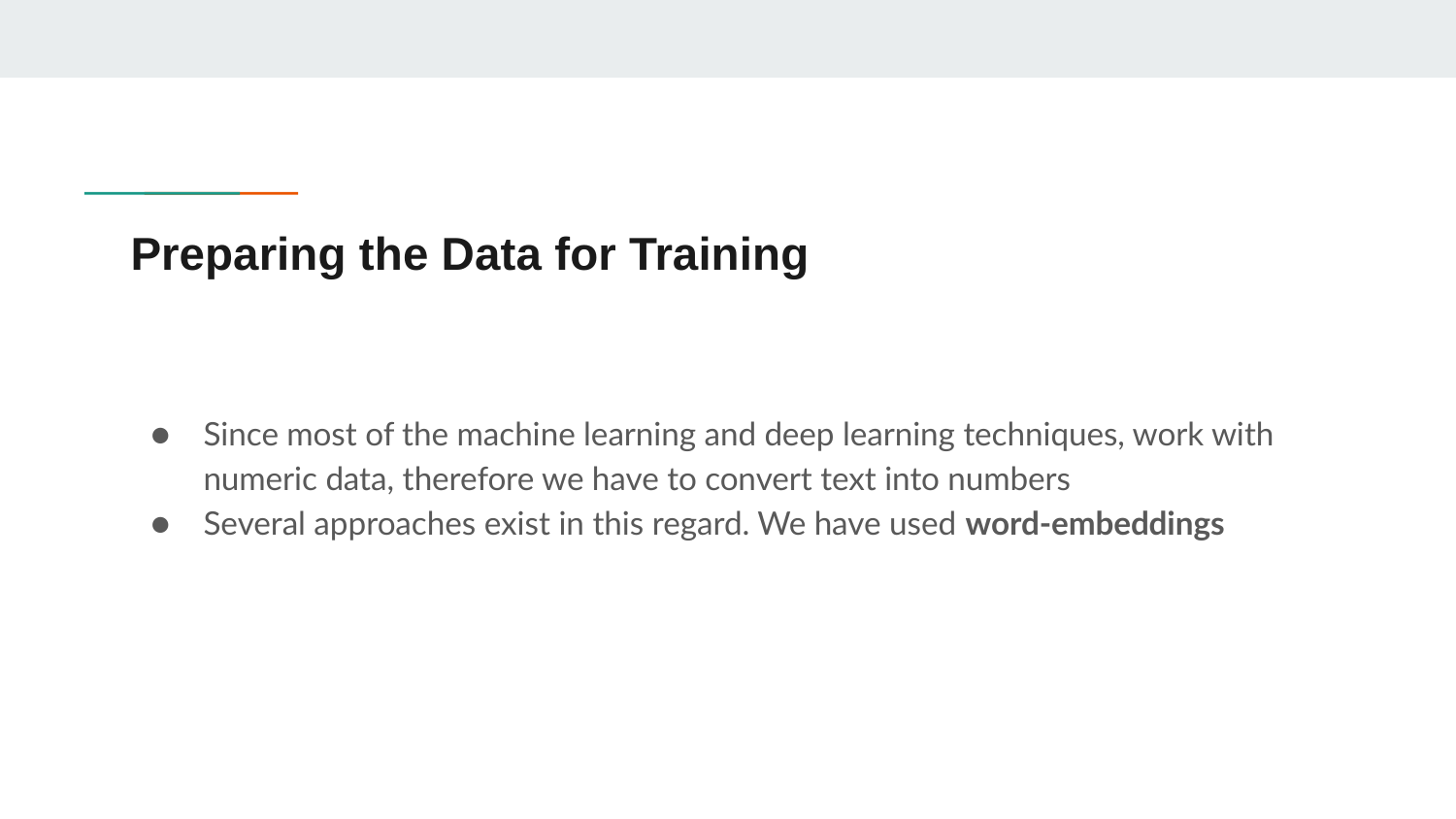

# Preparing the Data for Training

Since most of the machine learning and deep learning techniques, work with numeric data, therefore we have to convert text into numbers
Several approaches exist in this regard. We have used word-embeddings